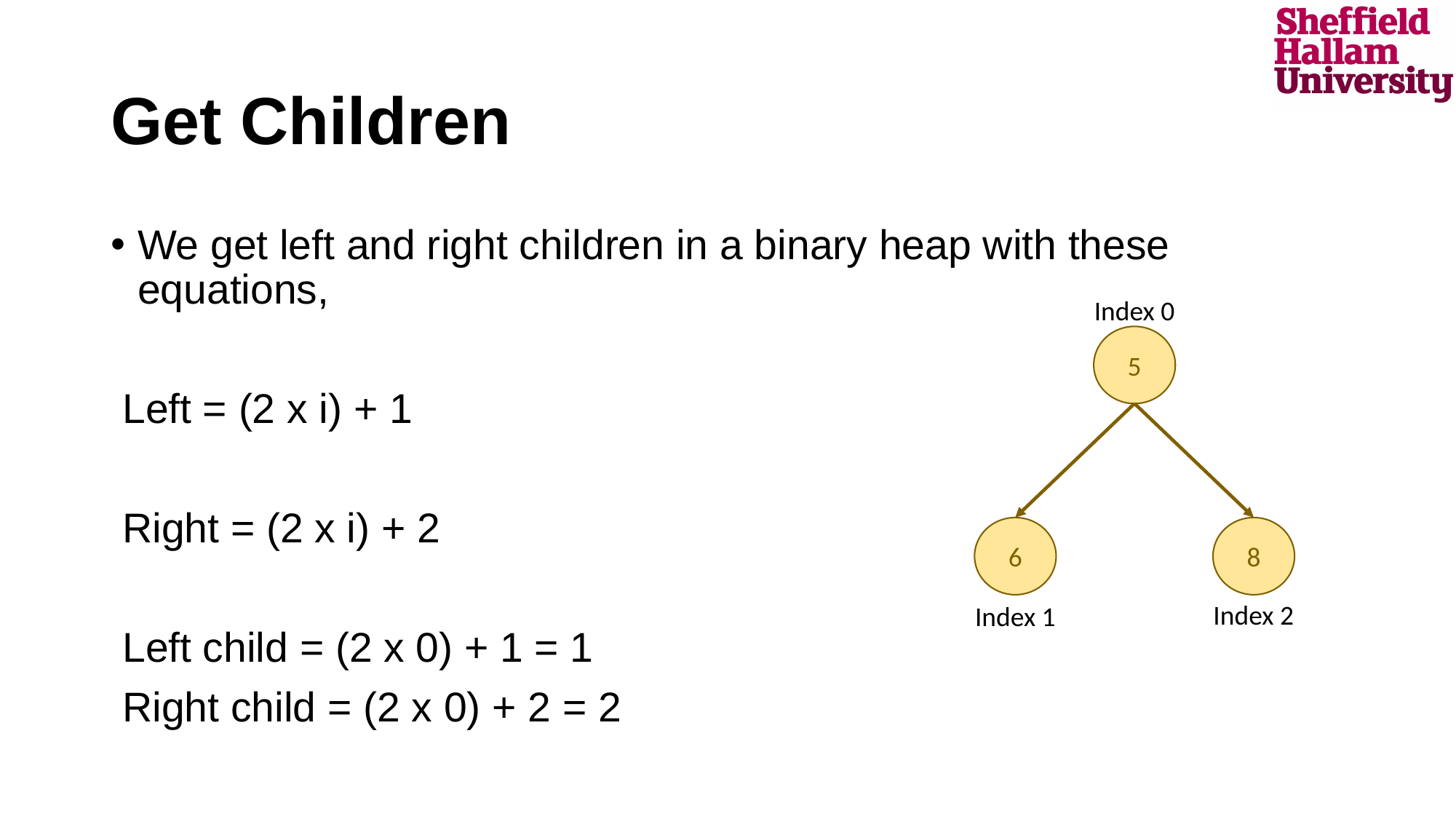

# Get Children
We get left and right children in a binary heap with these equations,

 Left = (2 x i) + 1

 Right = (2 x i) + 2

 Left child = (2 x 0) + 1 = 1
 Right child = (2 x 0) + 2 = 2

Index 0
5
6
8
Index 2
Index 1